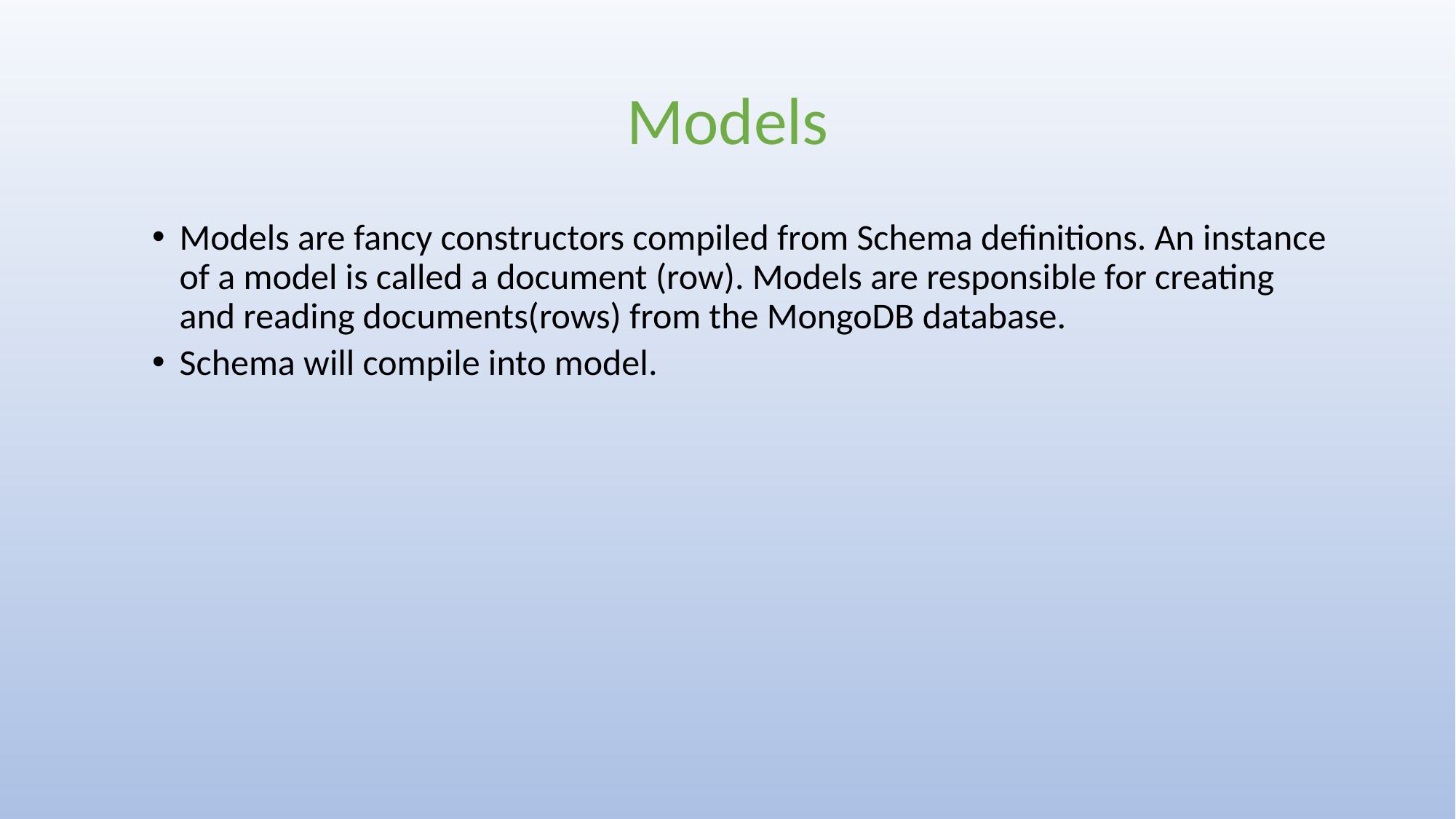

# Models
Models are fancy constructors compiled from Schema definitions. An instance of a model is called a document (row). Models are responsible for creating and reading documents(rows) from the MongoDB database.
Schema will compile into model.